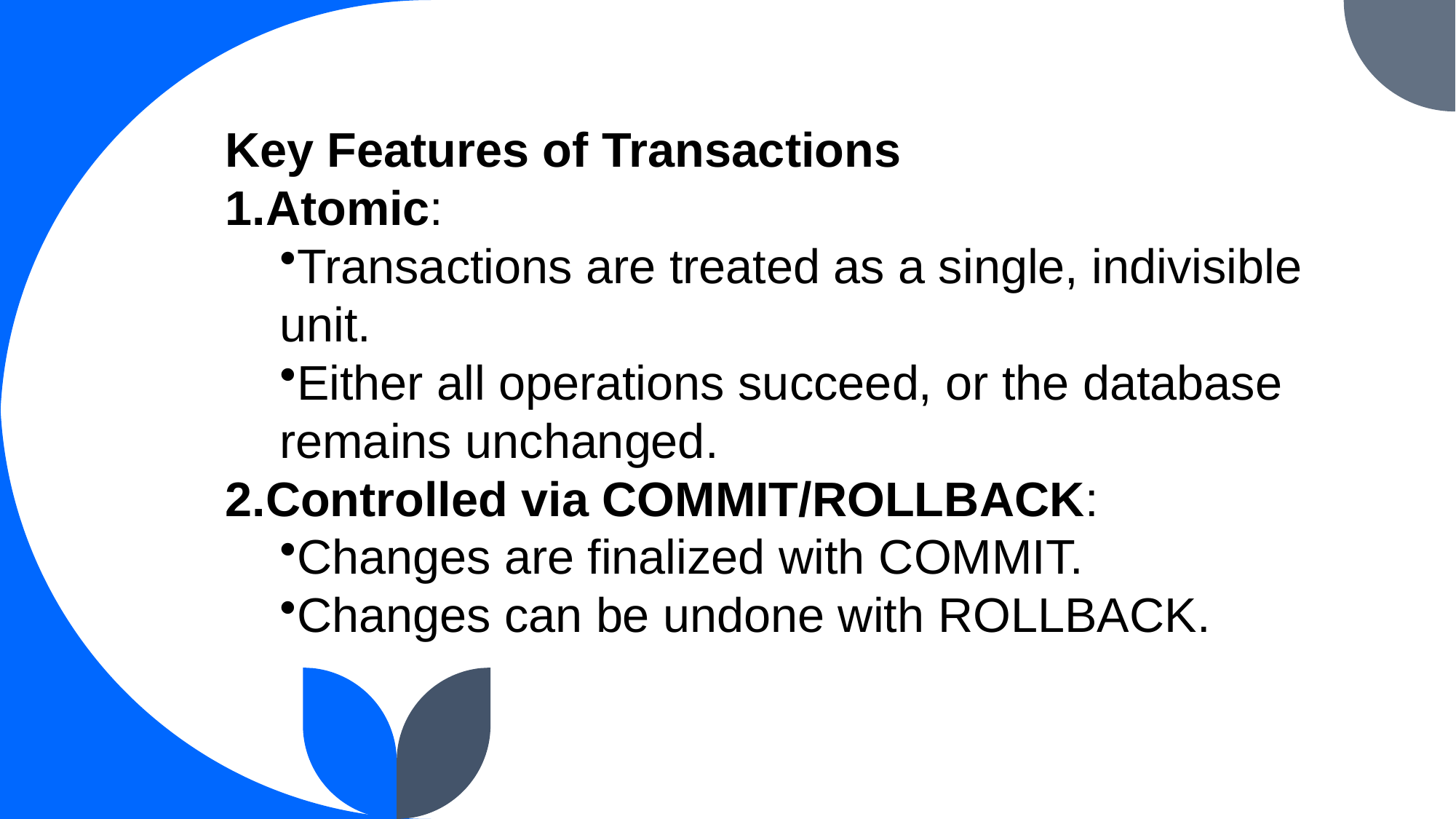

# Key Features of Transactions
Atomic:
Transactions are treated as a single, indivisible unit.
Either all operations succeed, or the database remains unchanged.
Controlled via COMMIT/ROLLBACK:
Changes are finalized with COMMIT.
Changes can be undone with ROLLBACK.